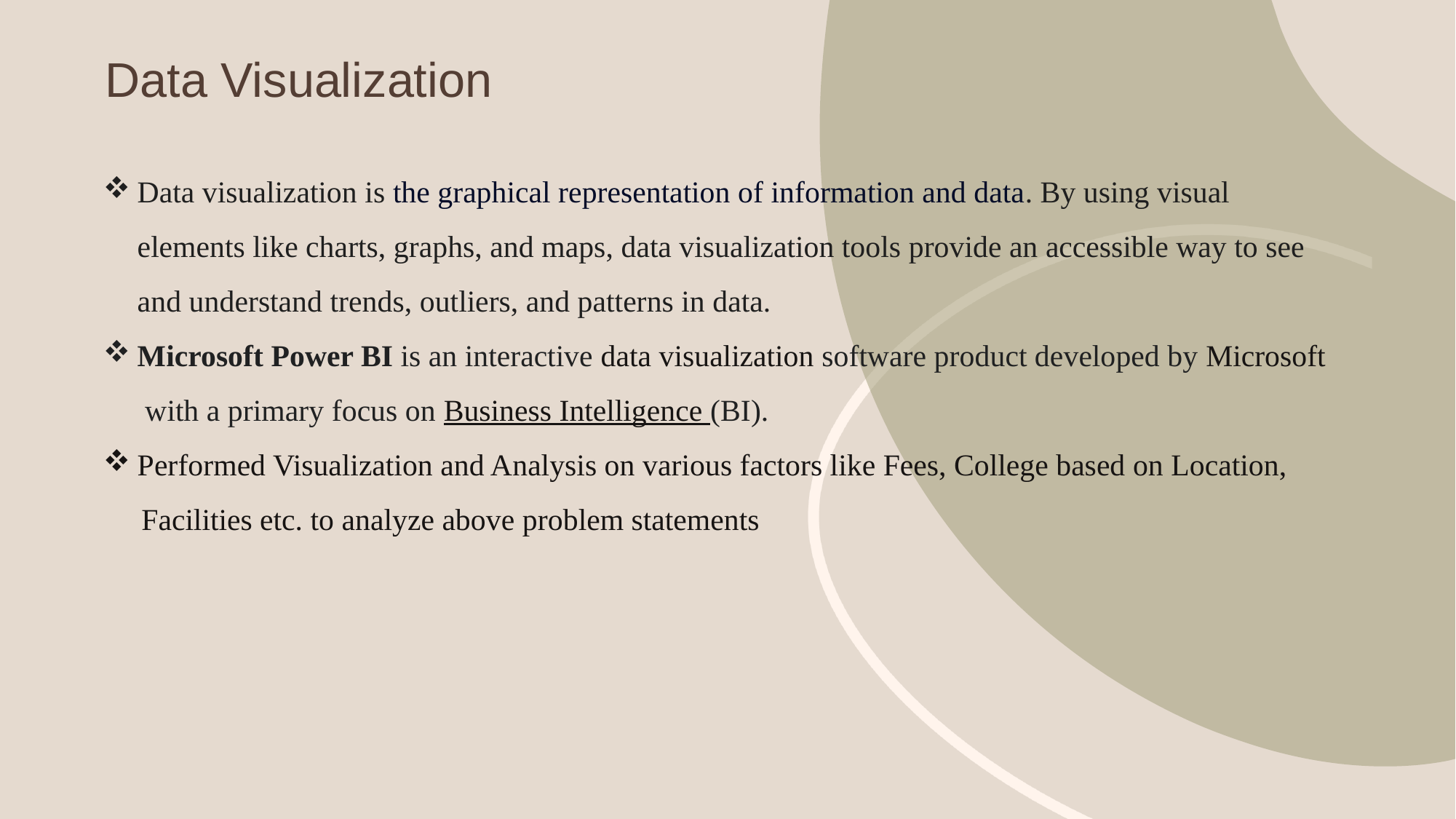

# Data Visualization
Data visualization is the graphical representation of information and data. By using visual elements like charts, graphs, and maps, data visualization tools provide an accessible way to see and understand trends, outliers, and patterns in data.
Microsoft Power BI is an interactive data visualization software product developed by Microsoft with a primary focus on Business Intelligence (BI).
Performed Visualization and Analysis on various factors like Fees, College based on Location,
     Facilities etc. to analyze above problem statements